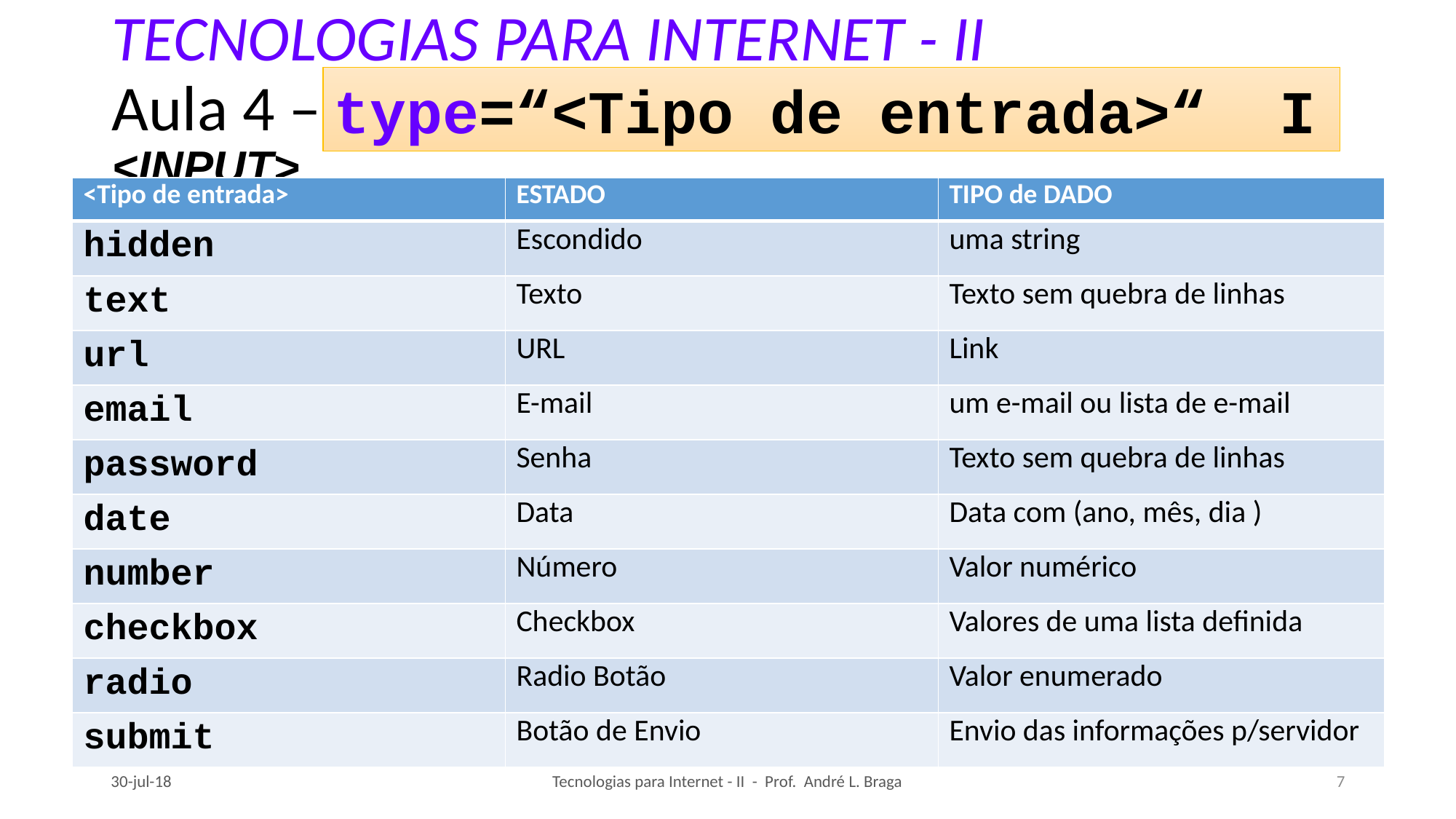

# TECNOLOGIAS PARA INTERNET - II Aula 4 – HTML5 – TAGs de Entrada <INPUT>
type=“<Tipo de entrada>“  I
| <Tipo de entrada> | ESTADO | TIPO de DADO |
| --- | --- | --- |
| hidden | Escondido | uma string |
| text | Texto | Texto sem quebra de linhas |
| url | URL | Link |
| email | E-mail | um e-mail ou lista de e-mail |
| password | Senha | Texto sem quebra de linhas |
| date | Data | Data com (ano, mês, dia ) |
| number | Número | Valor numérico |
| checkbox | Checkbox | Valores de uma lista definida |
| radio | Radio Botão | Valor enumerado |
| submit | Botão de Envio | Envio das informações p/servidor |
30-jul-18
Tecnologias para Internet - II  -  Prof.  André L. Braga
7